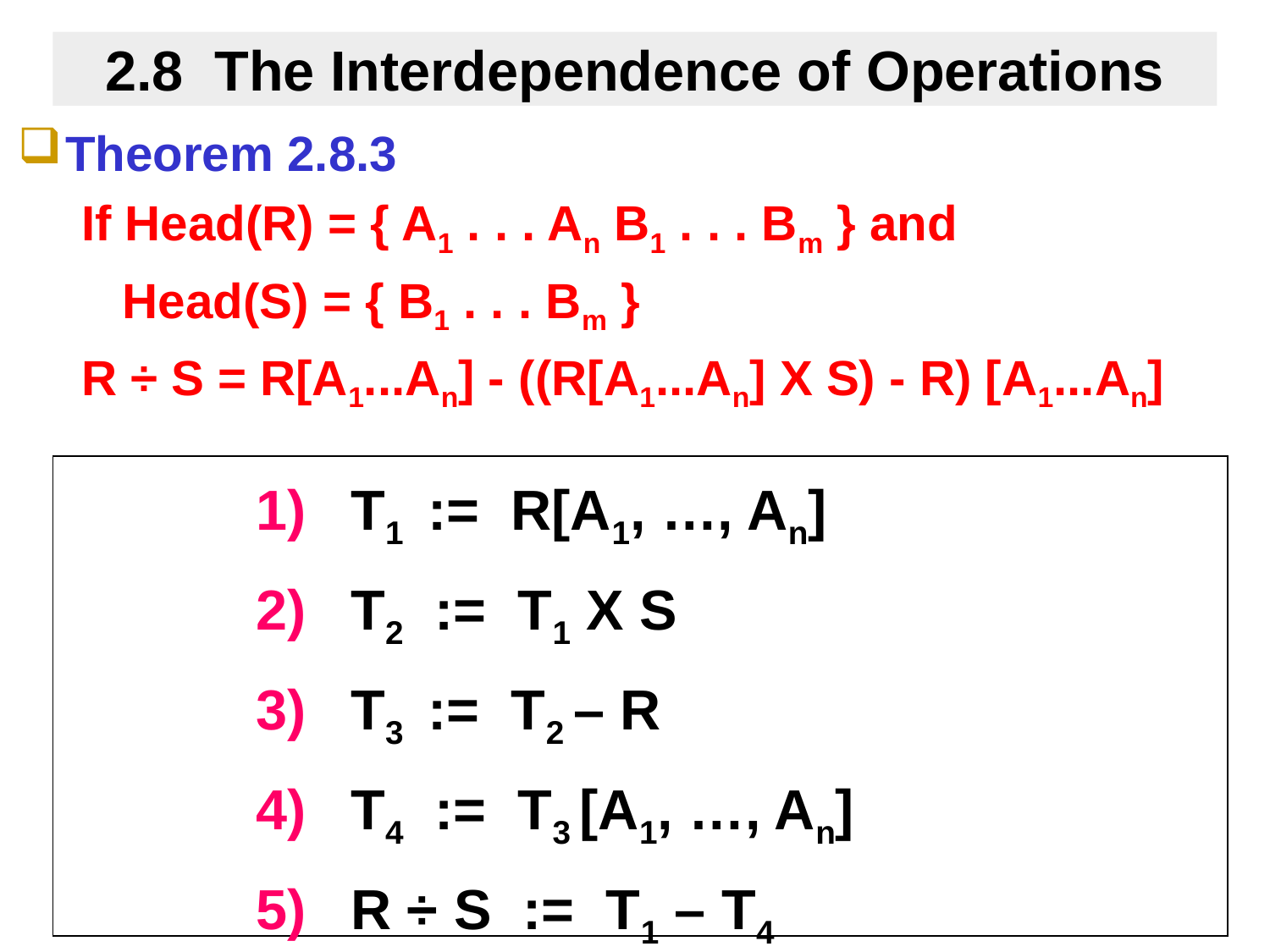

# 2.8  The Interdependence of Operations
Theorem 2.8.3
If Head(R) = { A1 . . . An B1 . . . Bm } and
   Head(S) = { B1 . . . Bm }
R ÷ S = R[A1...An] - ((R[A1...An] X S) - R) [A1...An]
  T1  :=  R[A1, …, An]
  T2  :=  T1 X S
  T3  :=  T2 – R
  T4  :=  T3 [A1, …, An]
  R ÷ S  :=  T1 – T4

Database Principles & Programming
165